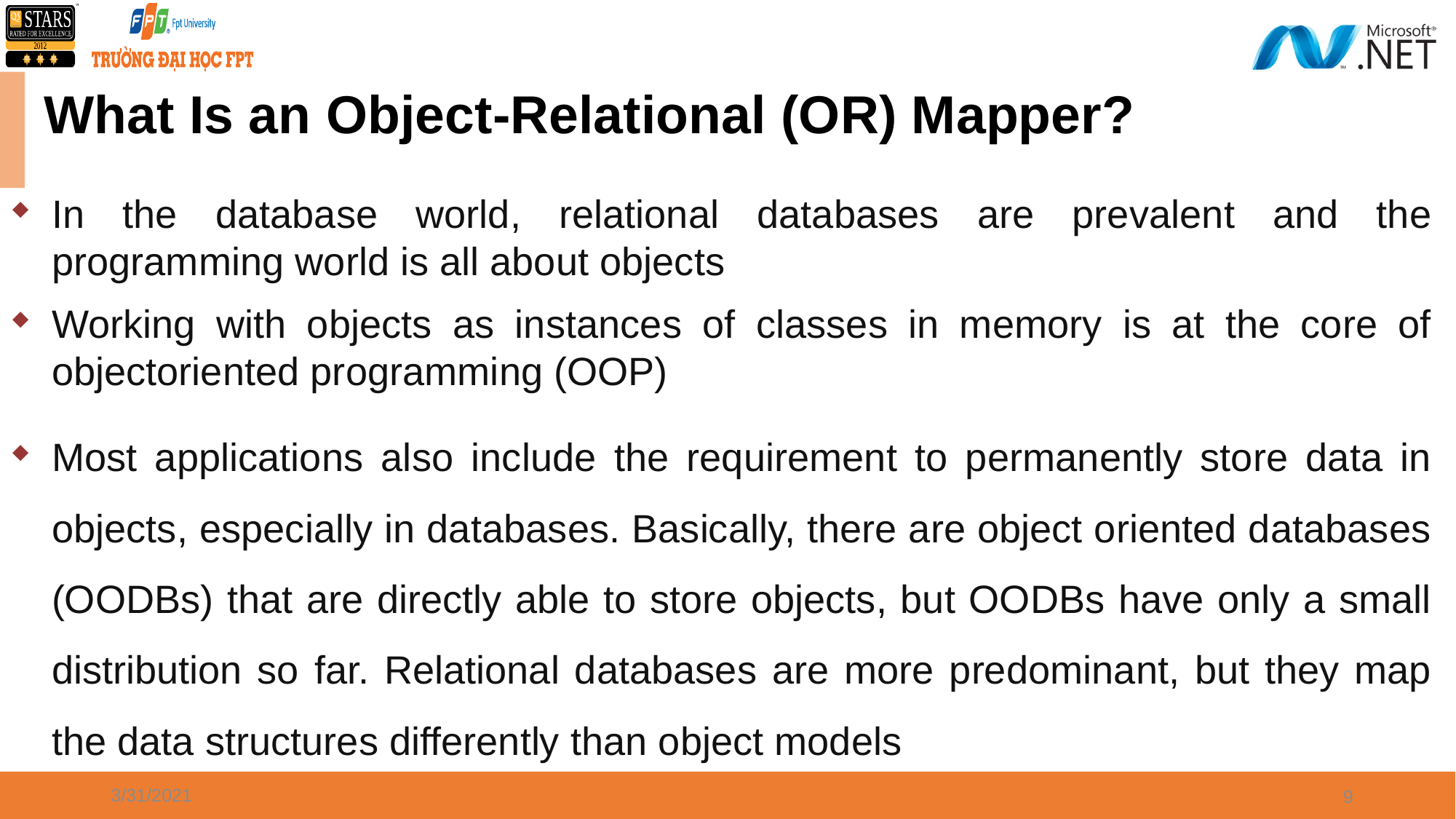

# What Is an Object-Relational (OR) Mapper?
In the database world, relational databases are prevalent and the programming world is all about objects
Working with objects as instances of classes in memory is at the core of objectoriented programming (OOP)
Most applications also include the requirement to permanently store data in objects, especially in databases. Basically, there are object oriented databases (OODBs) that are directly able to store objects, but OODBs have only a small distribution so far. Relational databases are more predominant, but they map the data structures differently than object models
3/31/2021
9